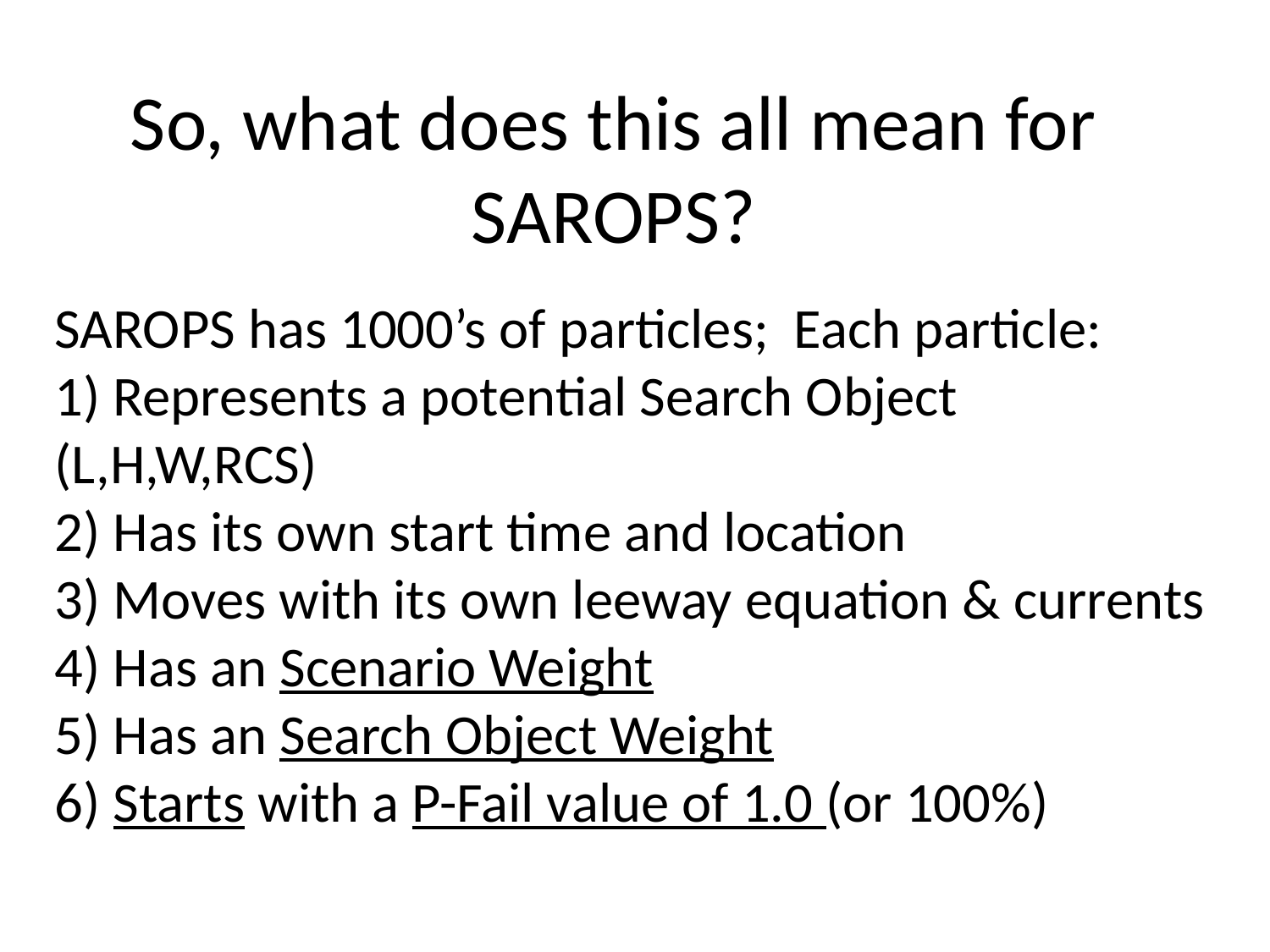

# So, what does this all mean for SAROPS?
SAROPS has 1000’s of particles;  Each particle:
1) Represents a potential Search Object 	(L,H,W,RCS)
2) Has its own start time and location
3) Moves with its own leeway equation & currents
4) Has an Scenario Weight
5) Has an Search Object Weight
6) Starts with a P-Fail value of 1.0 (or 100%)